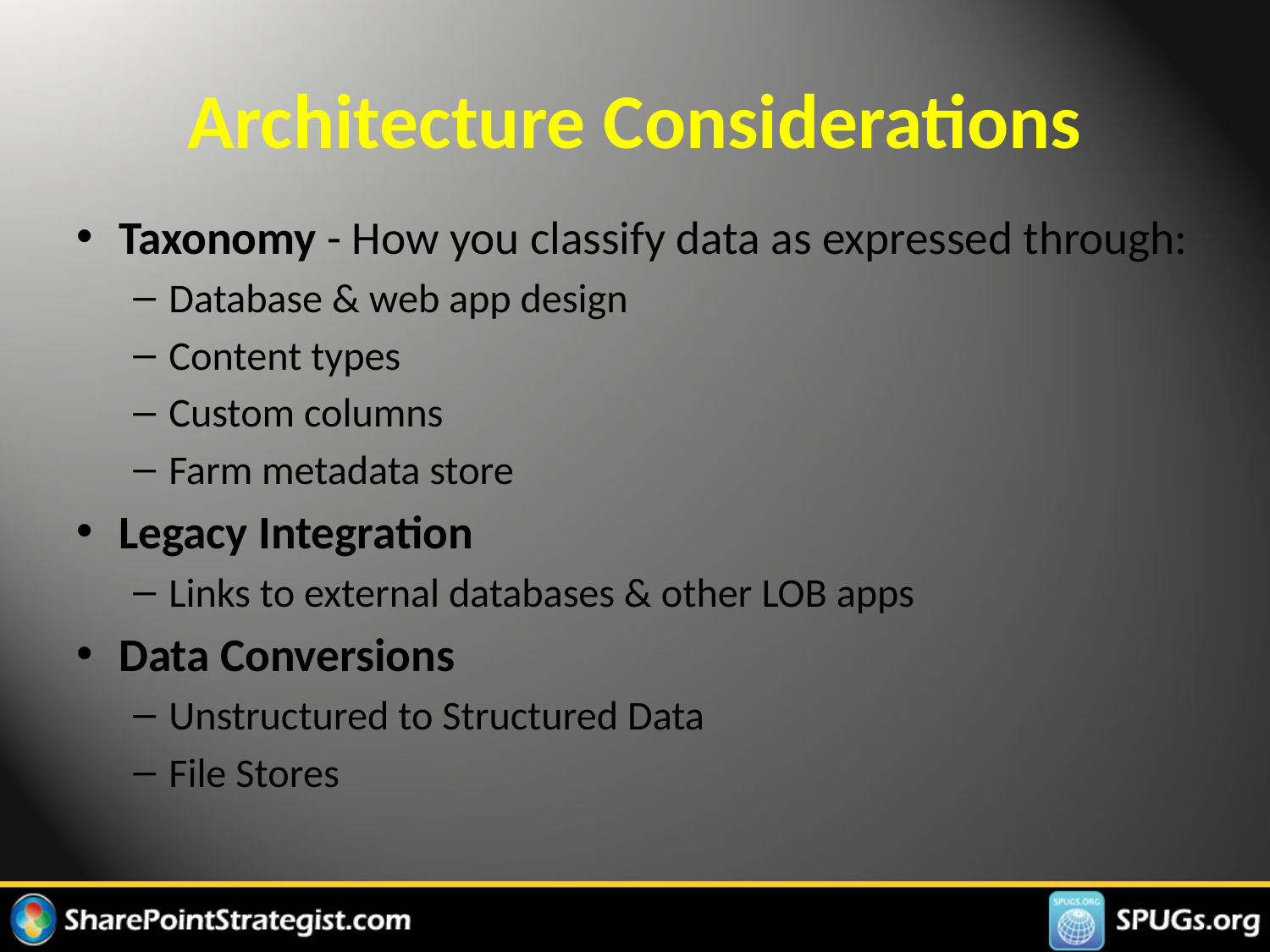

# Architecture Considerations
Taxonomy - How you classify data as expressed through:
Database & web app design
Content types
Custom columns
Farm metadata store
Legacy Integration
Links to external databases & other LOB apps
Data Conversions
Unstructured to Structured Data
File Stores